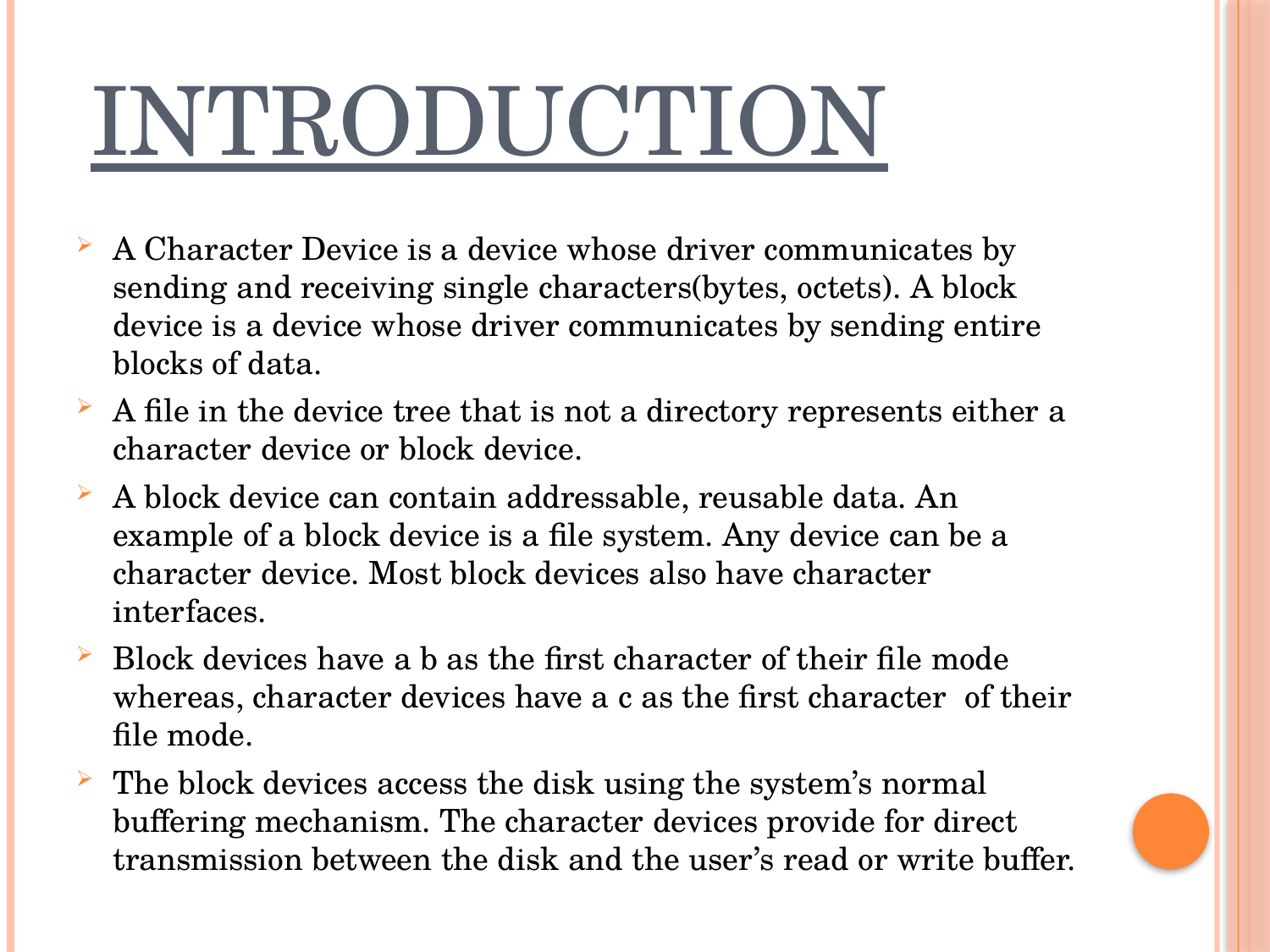

# Introduction
A Character Device is a device whose driver communicates by sending and receiving single characters(bytes, octets). A block device is a device whose driver communicates by sending entire blocks of data.
A file in the device tree that is not a directory represents either a character device or block device.
A block device can contain addressable, reusable data. An example of a block device is a file system. Any device can be a character device. Most block devices also have character interfaces.
Block devices have a b as the first character of their file mode whereas, character devices have a c as the first character  of their file mode.
The block devices access the disk using the system’s normal buffering mechanism. The character devices provide for direct transmission between the disk and the user’s read or write buffer.